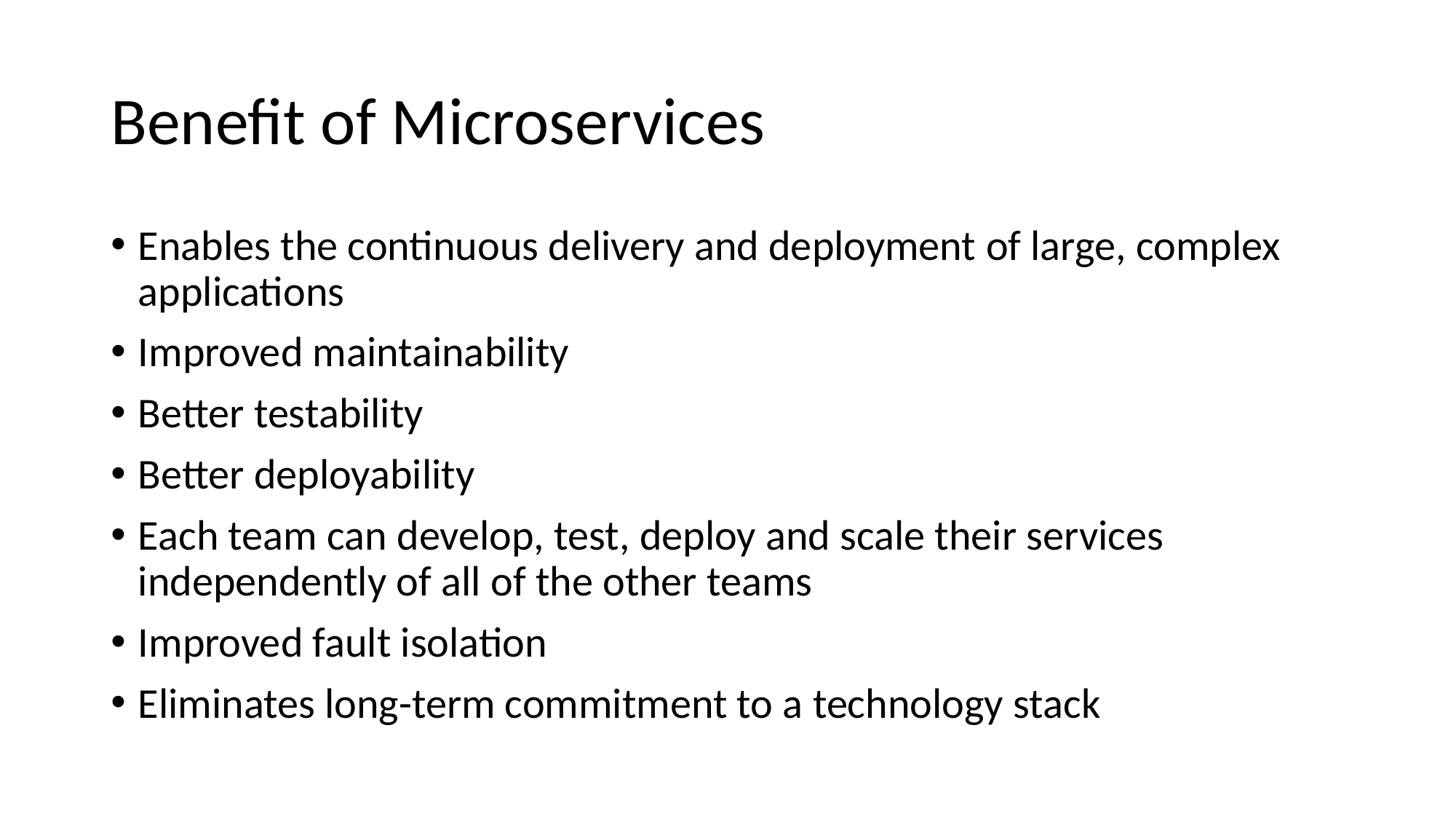

# Benefit of Microservices
Enables the continuous delivery and deployment of large, complex applications
Improved maintainability
Better testability
Better deployability
Each team can develop, test, deploy and scale their services independently of all of the other teams
Improved fault isolation
Eliminates long-term commitment to a technology stack